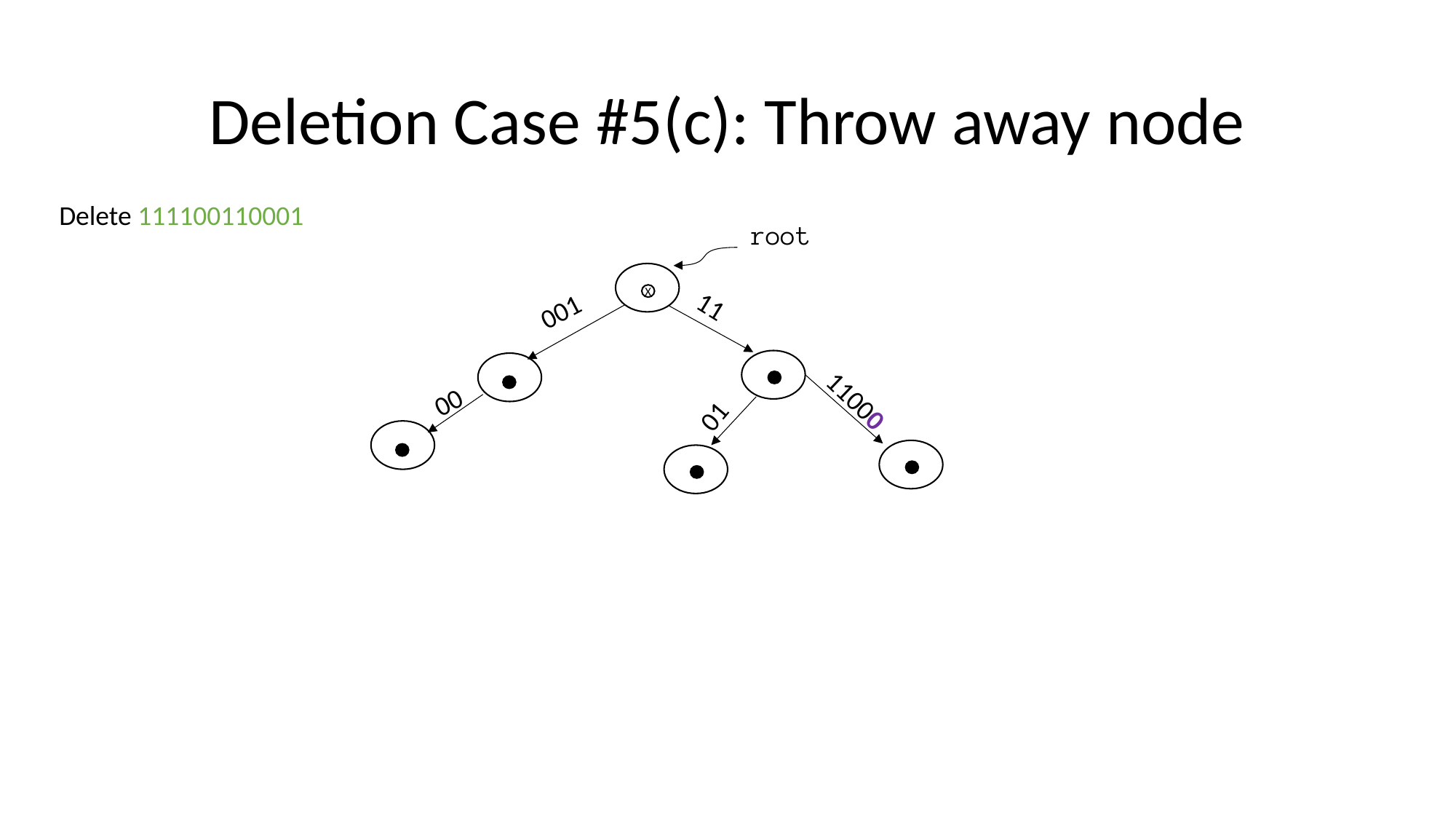

# Deletion Case #5(c): Throw away node
Delete 111100110001
root

001
X
11

X
X
00
01
11000

X

X
X